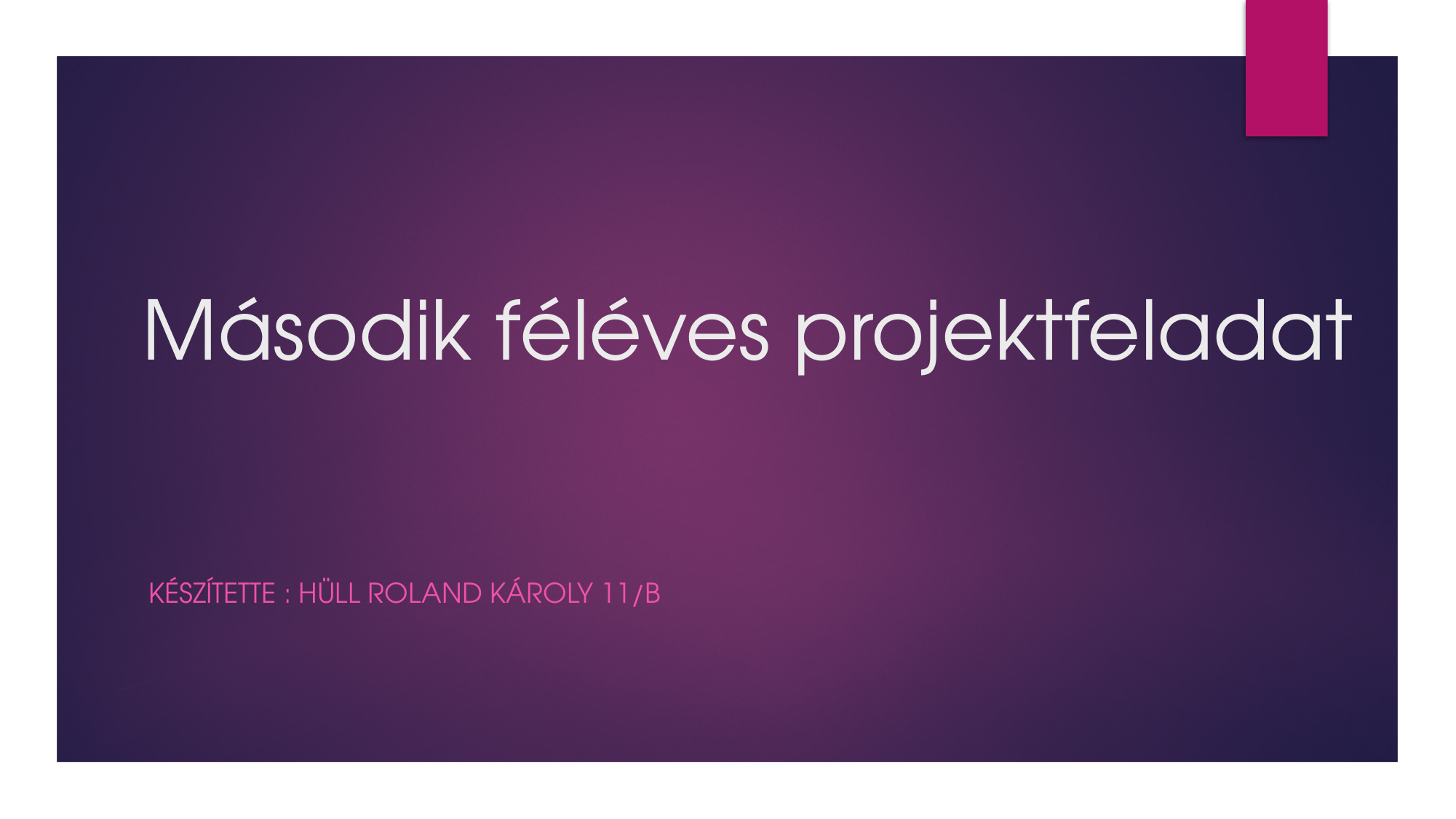

# Második féléves projektfeladat
kÉSZÍTETTE : Hüll roland Károly 11/b